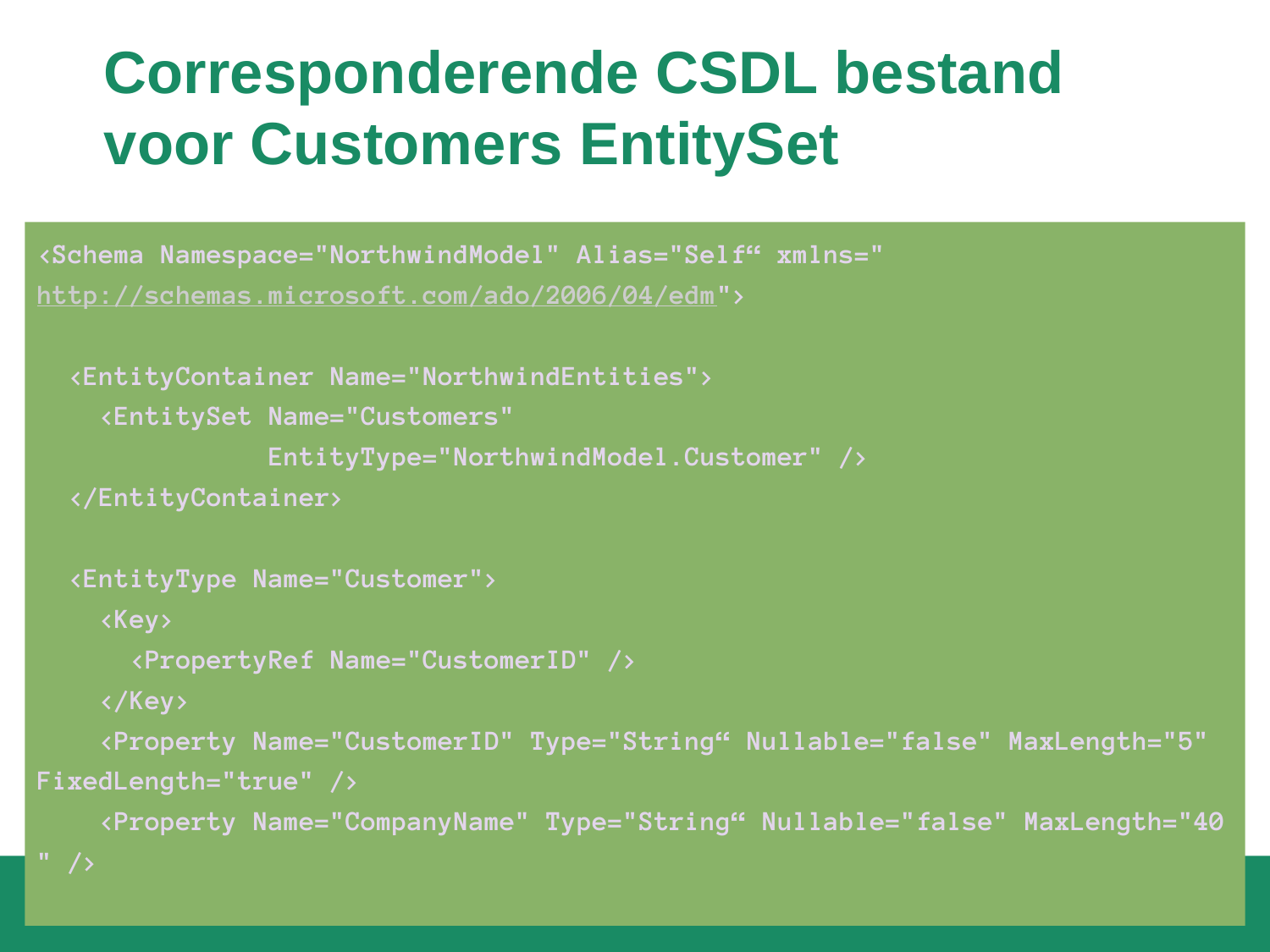

# Corresponderende CSDL bestand voor Customers EntitySet
<Schema Namespace="NorthwindModel" Alias="Self“ xmlns="http://schemas.microsoft.com/ado/2006/04/edm">
  <EntityContainer Name="NorthwindEntities">
    <EntitySet Name="Customers" 
               EntityType="NorthwindModel.Customer" />
  </EntityContainer>
  <EntityType Name="Customer">
    <Key>
      <PropertyRef Name="CustomerID" />
    </Key>
    <Property Name="CustomerID" Type="String“ Nullable="false" MaxLength="5" FixedLength="true" />
    <Property Name="CompanyName" Type="String“ Nullable="false" MaxLength="40" />
27